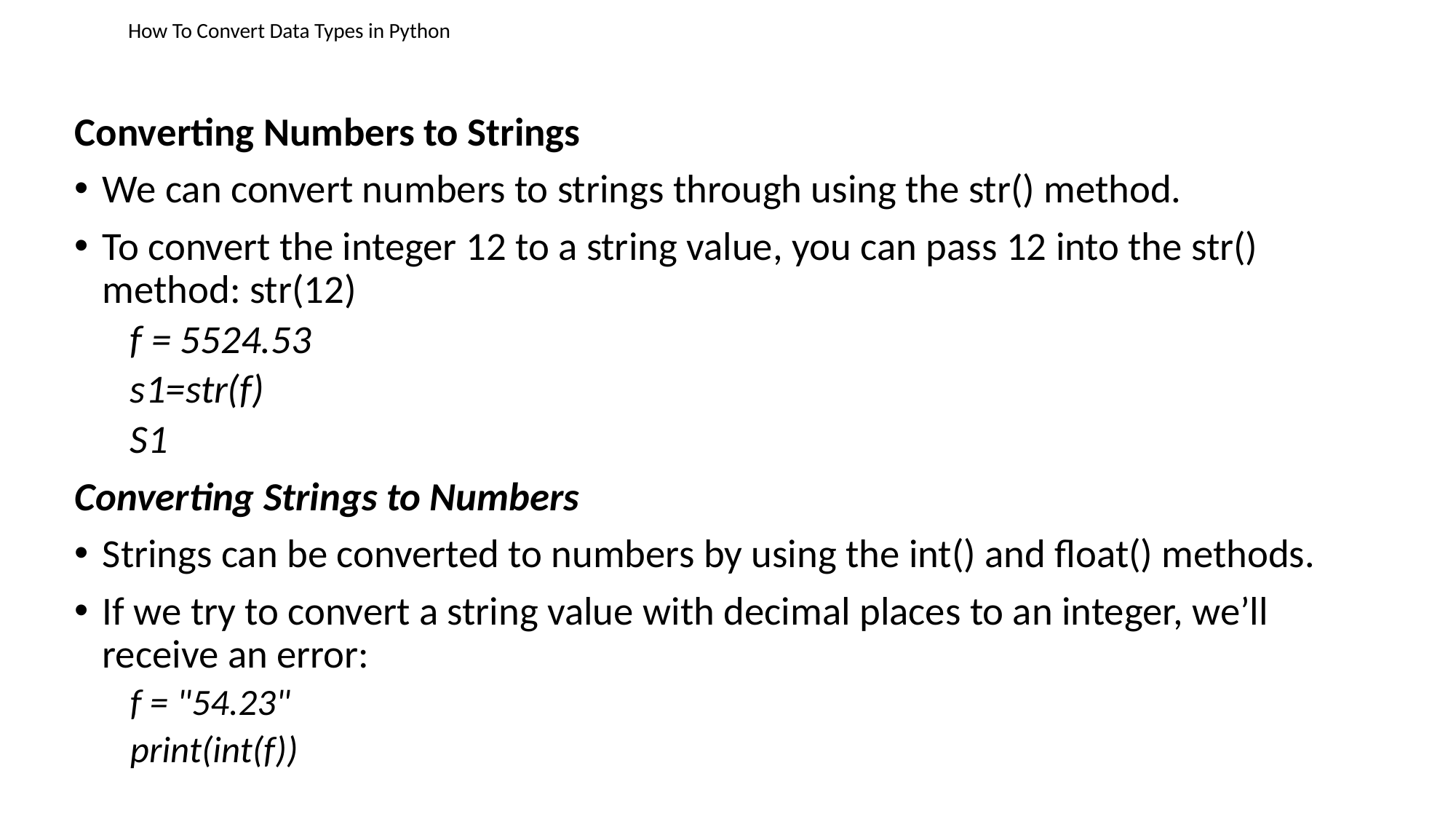

# How To Convert Data Types in Python
Converting Numbers to Strings
We can convert numbers to strings through using the str() method.
To convert the integer 12 to a string value, you can pass 12 into the str() method: str(12)
f = 5524.53
s1=str(f)
S1
Converting Strings to Numbers
Strings can be converted to numbers by using the int() and float() methods.
If we try to convert a string value with decimal places to an integer, we’ll receive an error:
f = "54.23"
print(int(f))